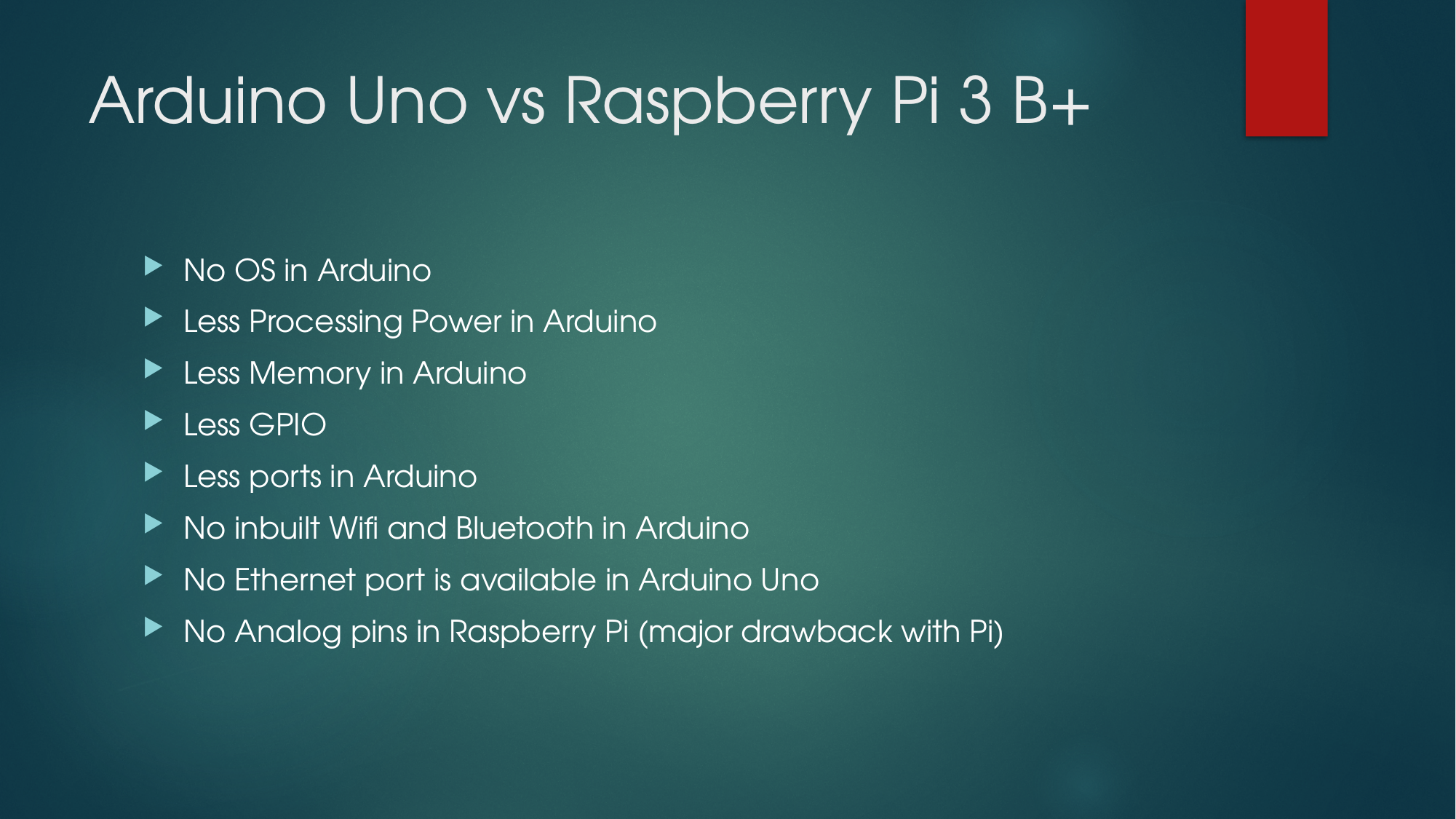

# Arduino Uno vs Raspberry Pi 3 B+
No OS in Arduino
Less Processing Power in Arduino
Less Memory in Arduino
Less GPIO
Less ports in Arduino
No inbuilt Wifi and Bluetooth in Arduino
No Ethernet port is available in Arduino Uno
No Analog pins in Raspberry Pi (major drawback with Pi)